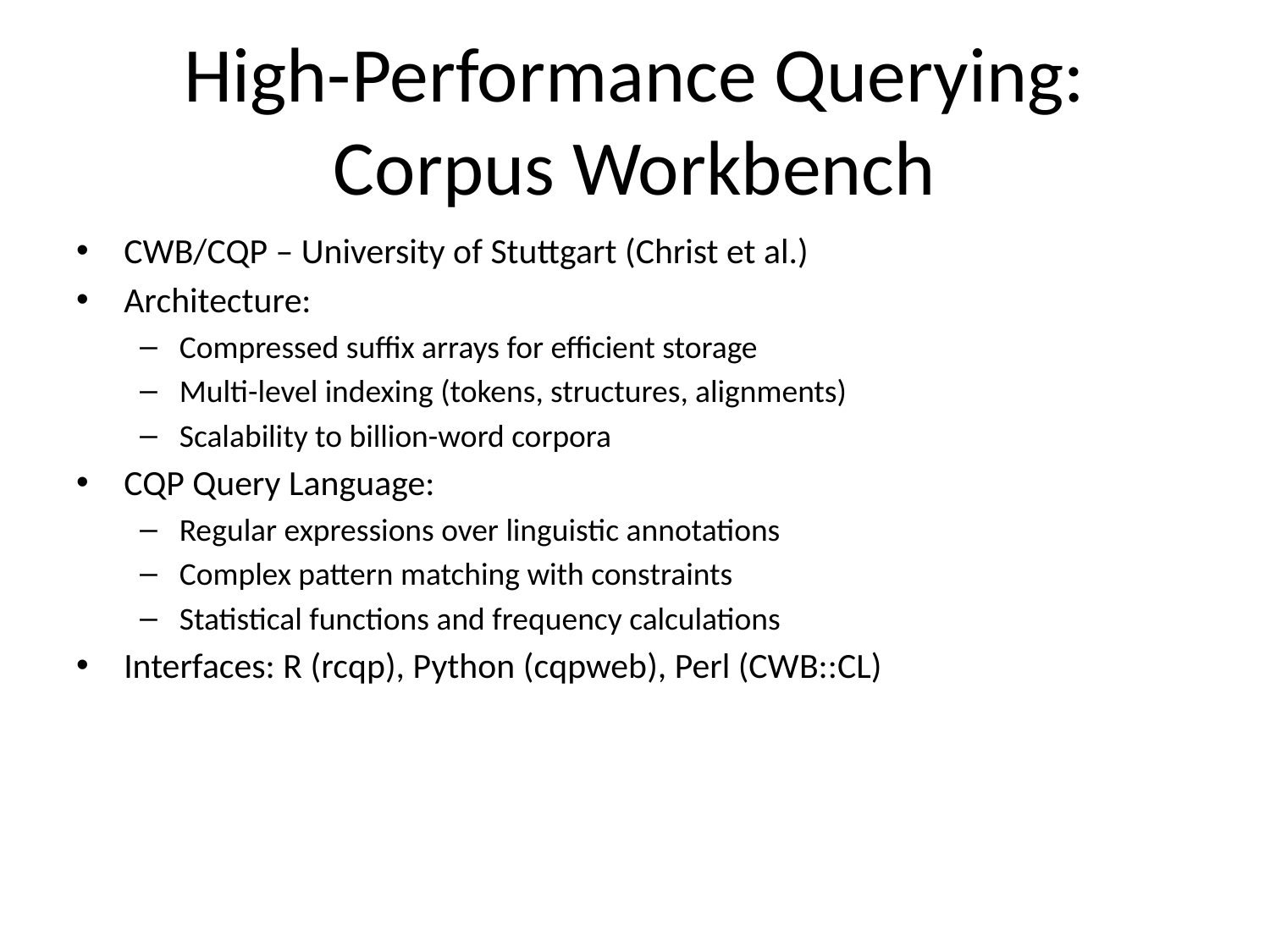

# High-Performance Querying: Corpus Workbench
CWB/CQP – University of Stuttgart (Christ et al.)
Architecture:
Compressed suffix arrays for efficient storage
Multi-level indexing (tokens, structures, alignments)
Scalability to billion-word corpora
CQP Query Language:
Regular expressions over linguistic annotations
Complex pattern matching with constraints
Statistical functions and frequency calculations
Interfaces: R (rcqp), Python (cqpweb), Perl (CWB::CL)